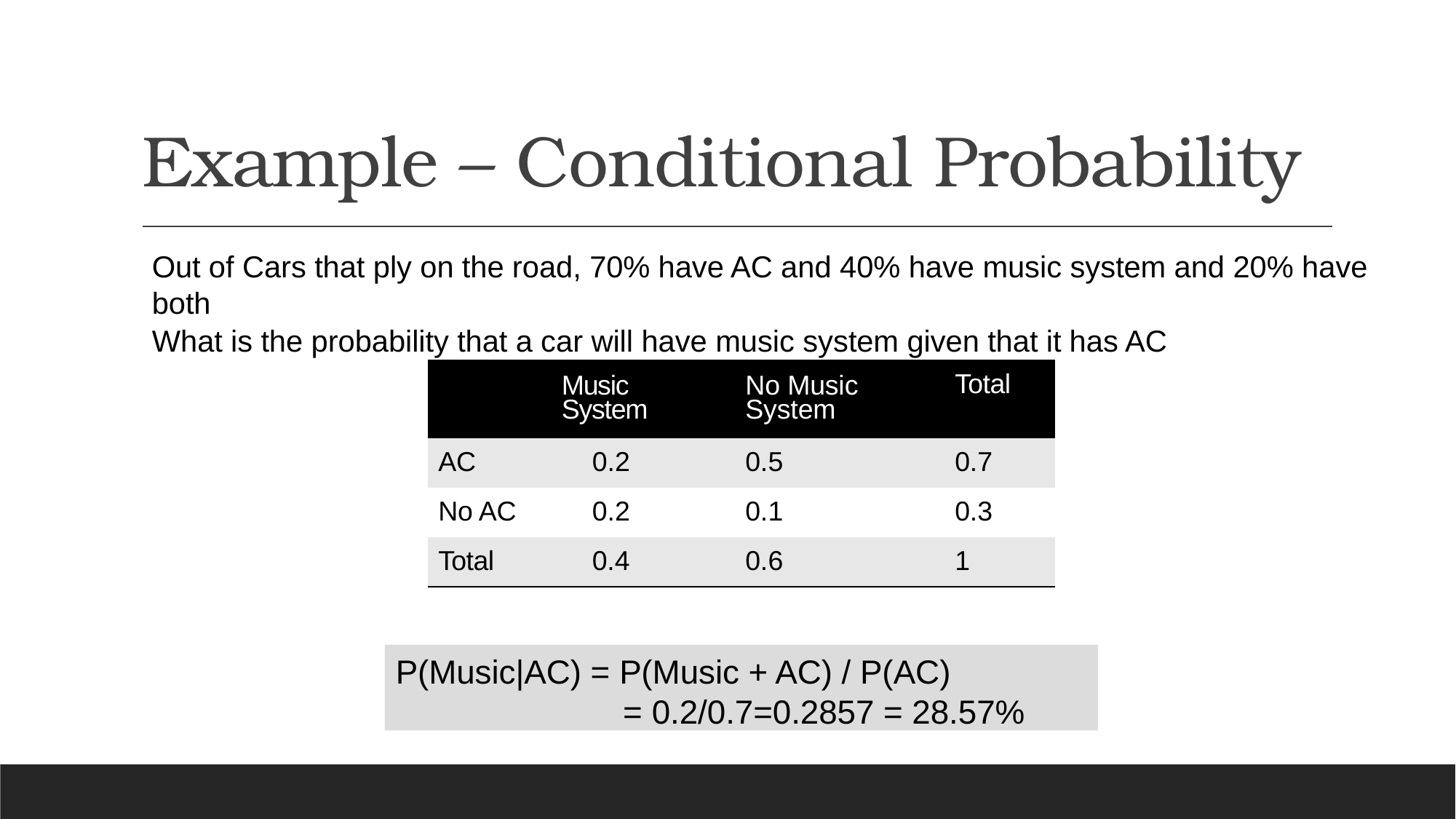

# Example – Conditional Probability
Out of Cars that ply on the road, 70% have AC and 40% have music system and 20% have both
What is the probability that a car will have music system given that it has AC
|  | Music System | No Music System | Total |
| --- | --- | --- | --- |
| AC | 0.2 | 0.5 | 0.7 |
| No AC | 0.2 | 0.1 | 0.3 |
| Total | 0.4 | 0.6 | 1 |
P(Music|AC) = P(Music + AC) / P(AC)
= 0.2/0.7=0.2857 = 28.57%